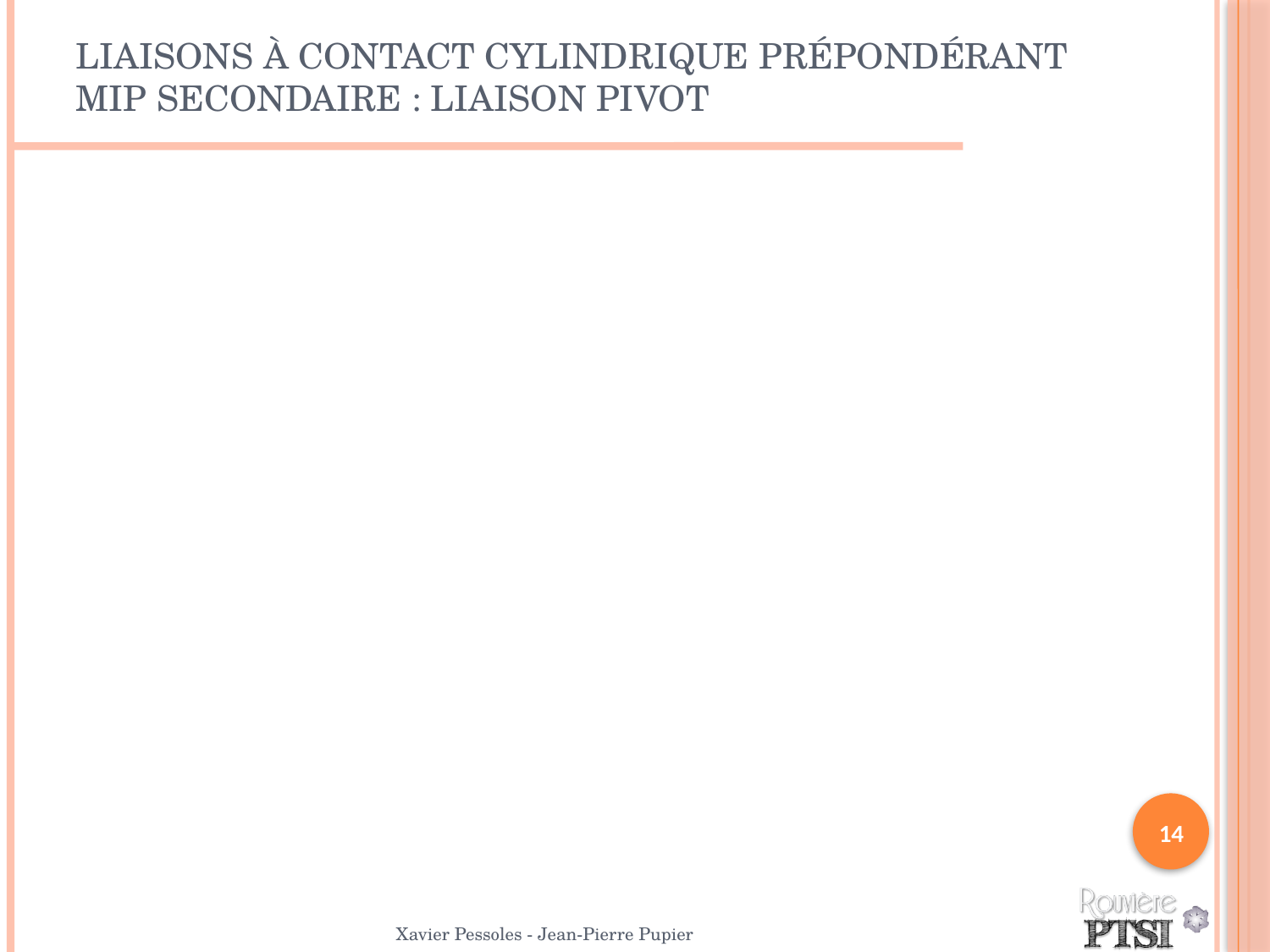

# Liaisons à contact cylindrique prépondérant MIP secondaire : liaison pivot

14
Xavier Pessoles - Jean-Pierre Pupier